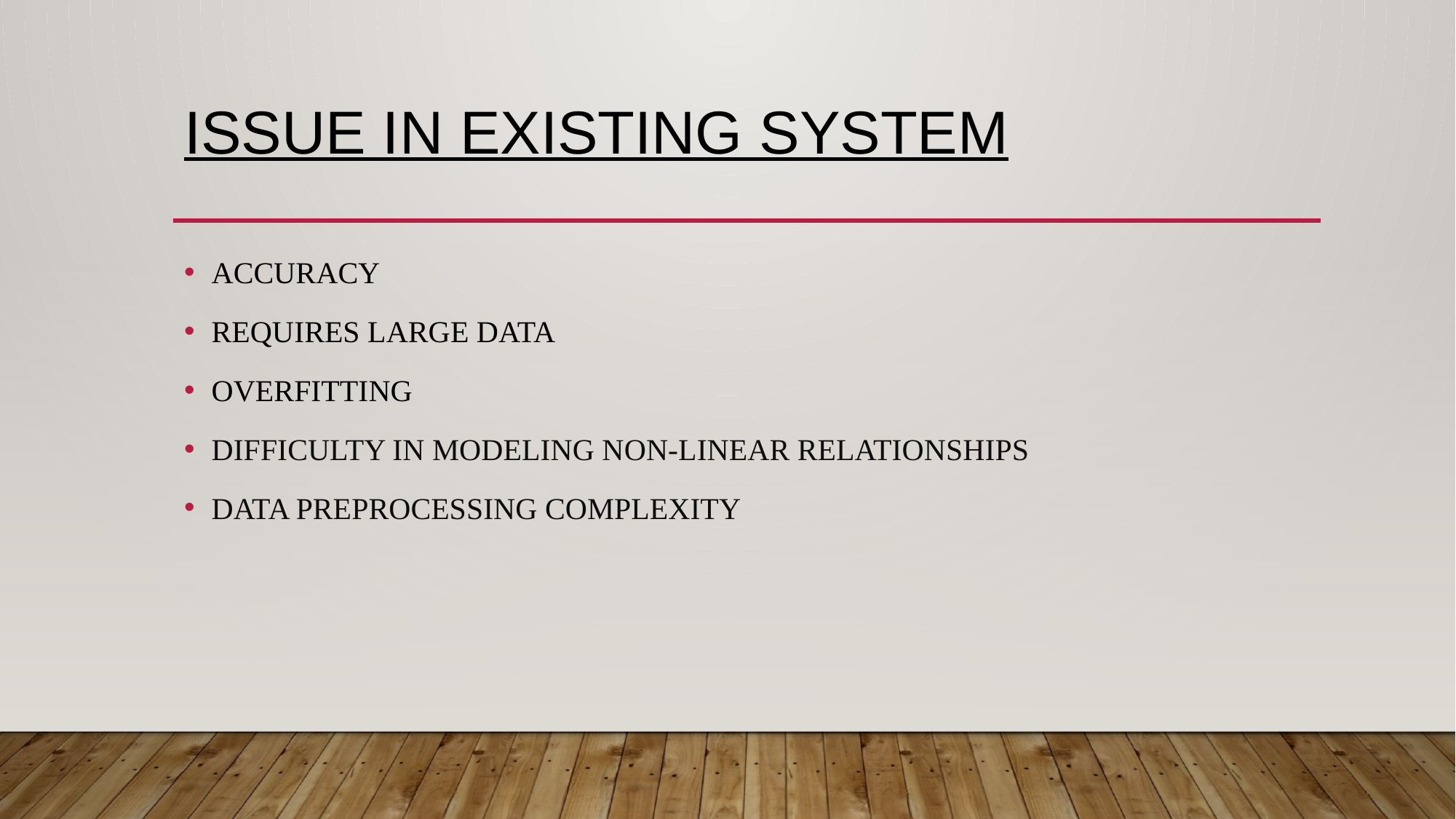

# ISSUE IN EXISTING SYSTEM
ACCURACY
REQUIRES LARGE DATA
OVERFITTING
DIFFICULTY IN MODELING NON-LINEAR RELATIONSHIPS
DATA PREPROCESSING COMPLEXITY